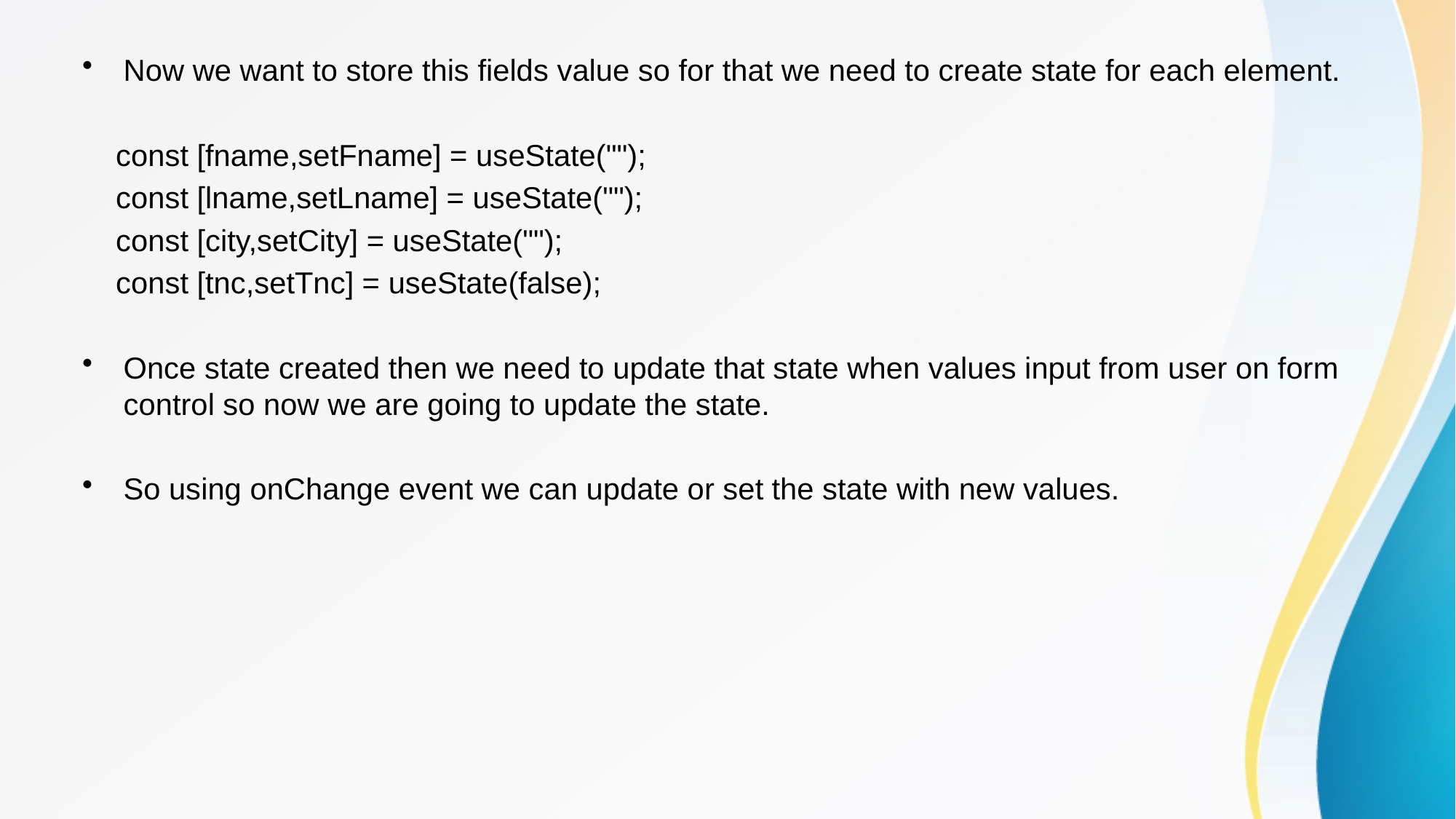

Now we want to store this fields value so for that we need to create state for each element.

    const [fname,setFname] = useState("");
    const [lname,setLname] = useState("");
    const [city,setCity] = useState("");
    const [tnc,setTnc] = useState(false);

Once state created then we need to update that state when values input from user on form control so now we are going to update the state.

So using onChange event we can update or set the state with new values.